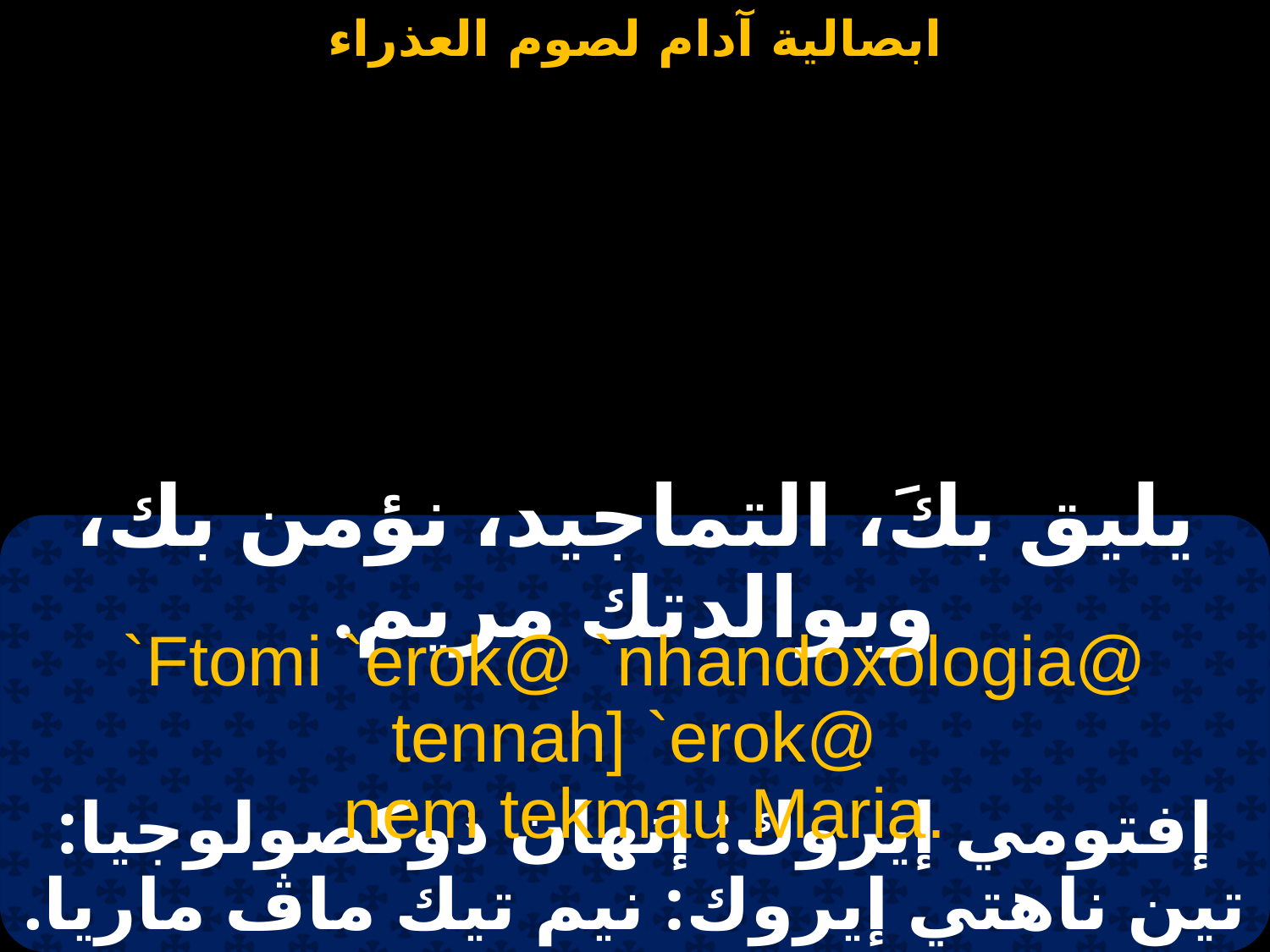

#
يليق بكَ، التماجيد، نؤمن بك، وبوالدتك مريم.
`Ftomi `erok@ `nhandoxologia@ tennah] `erok@
 nem tekmau Maria.
إفتومي إيروك: إنهان ذوكصولوجيا: تين ناهتي إيروك: نيم تيك ماڤ ماريا.